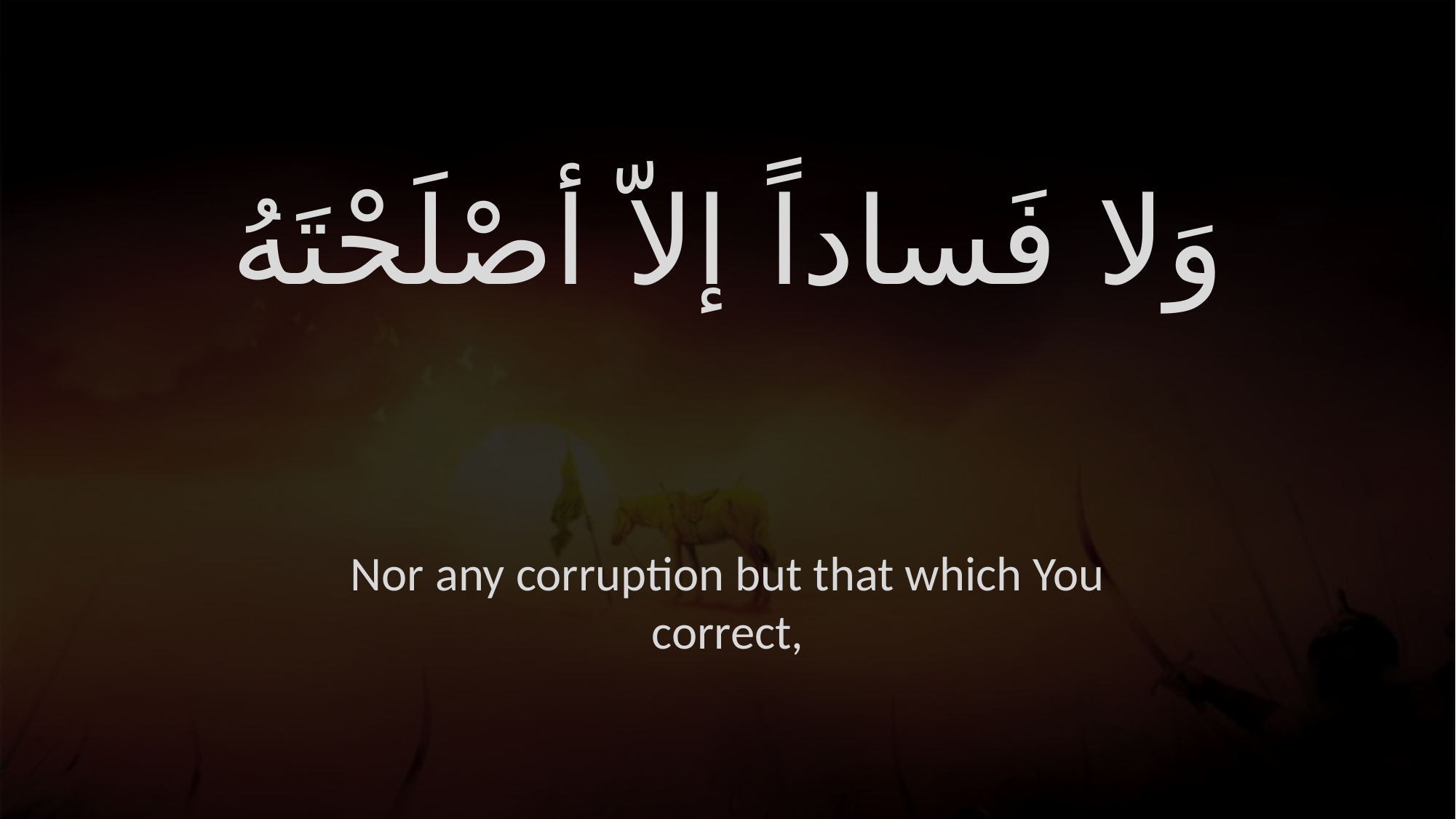

# وَلا فَساداً إلاّ أصْلَحْتَهُ
Nor any corruption but that which You correct,